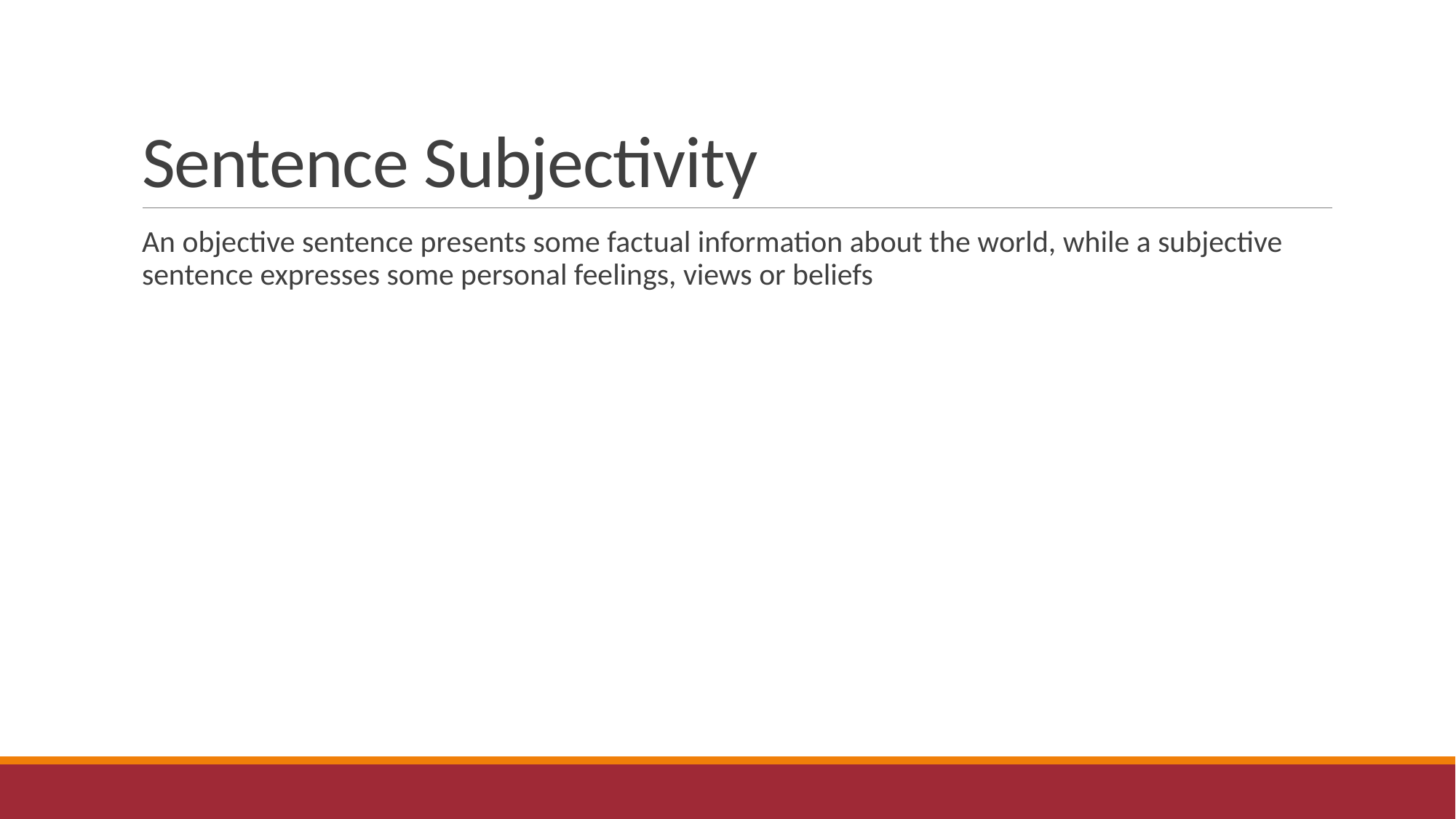

# Sentence Subjectivity
An objective sentence presents some factual information about the world, while a subjective sentence expresses some personal feelings, views or beliefs